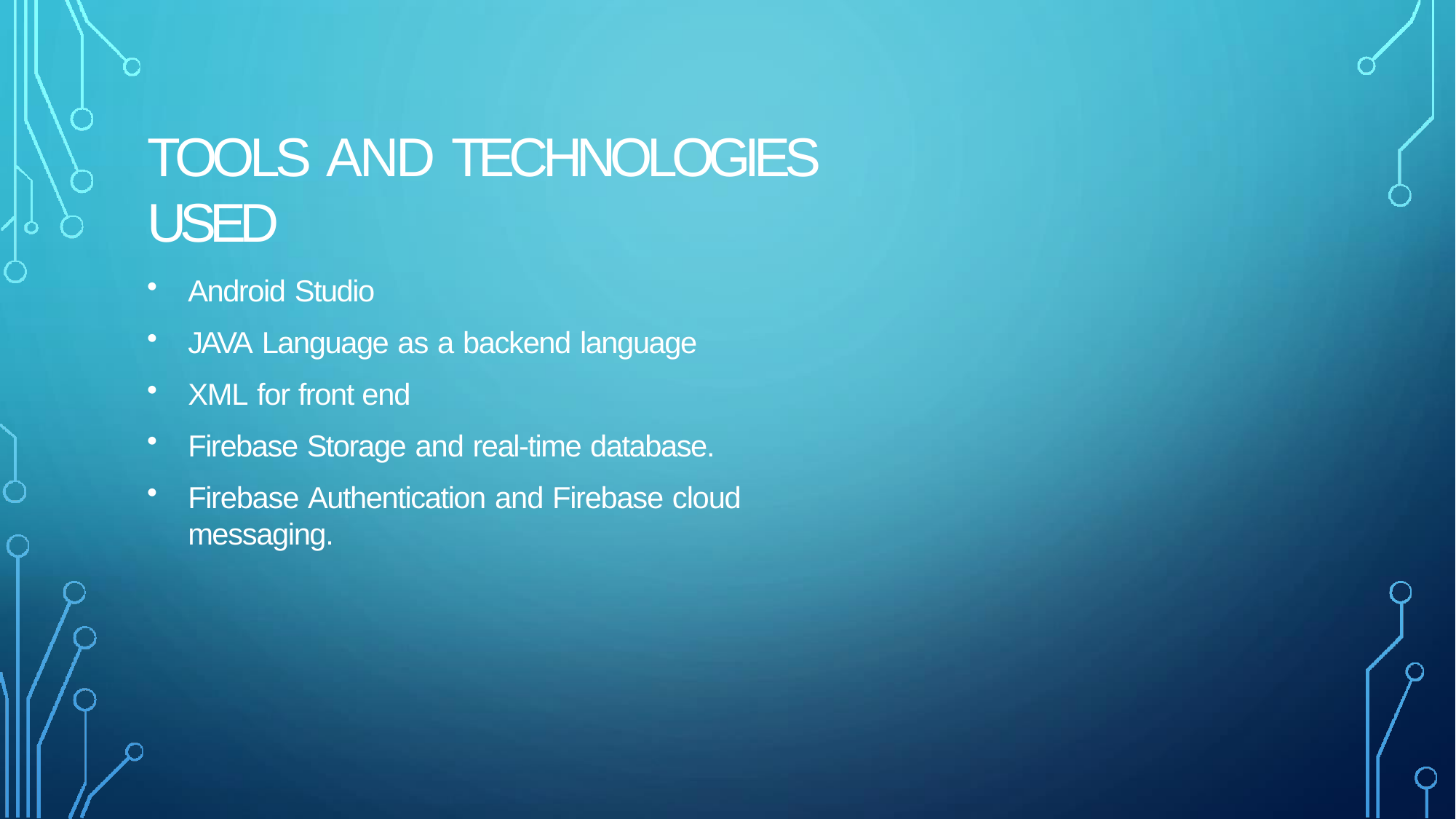

# TOOLS AND TECHNOLOGIES USED
Android Studio
JAVA Language as a backend language
XML for front end
Firebase Storage and real-time database.
Firebase Authentication and Firebase cloud messaging.